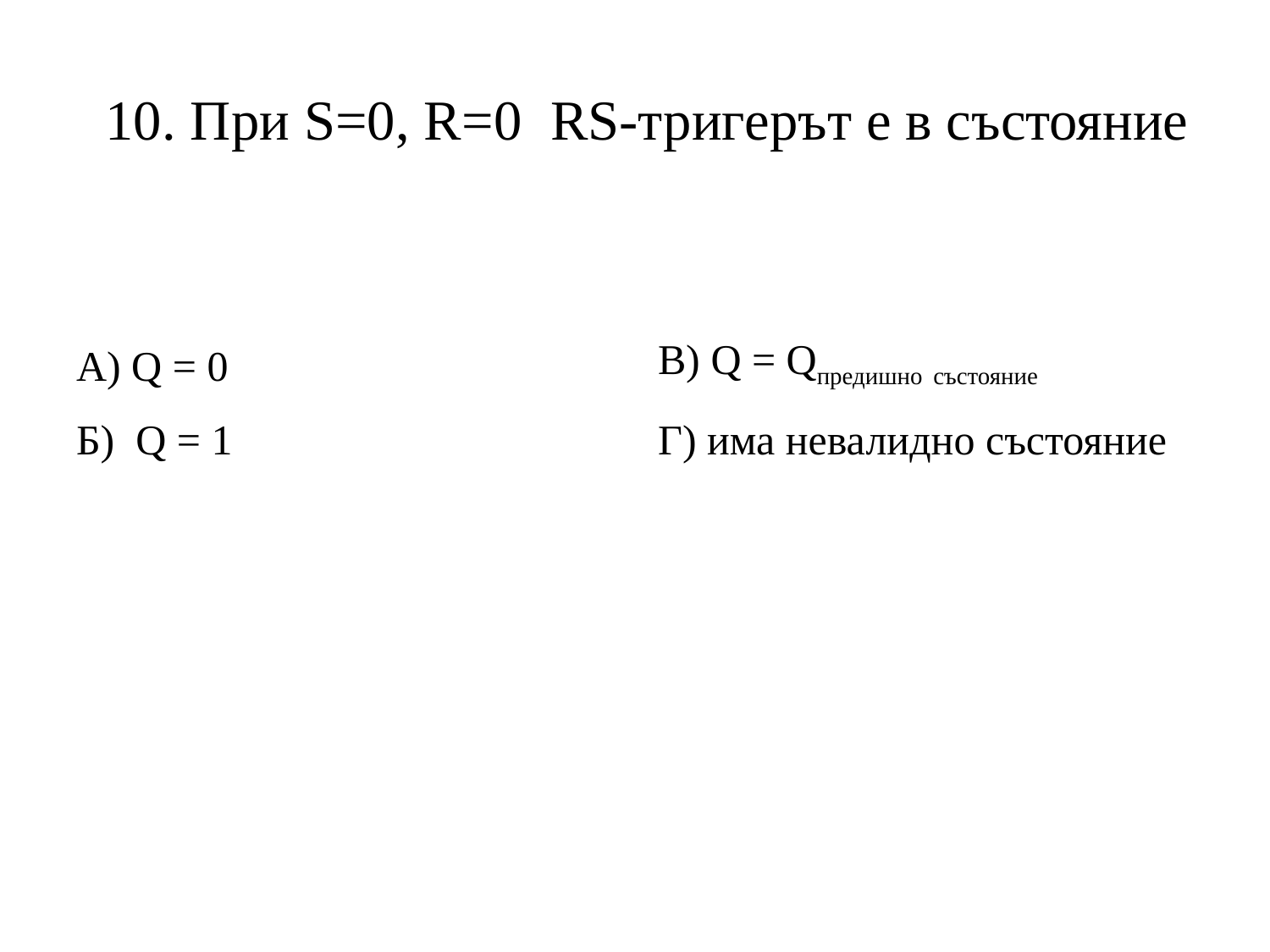

# 10. При S=0, R=0  RS-тригерът е в състояние
А) Q = 0
В) Q = Qпредишно състояние
Б)  Q = 1
Г) има невалидно състояние